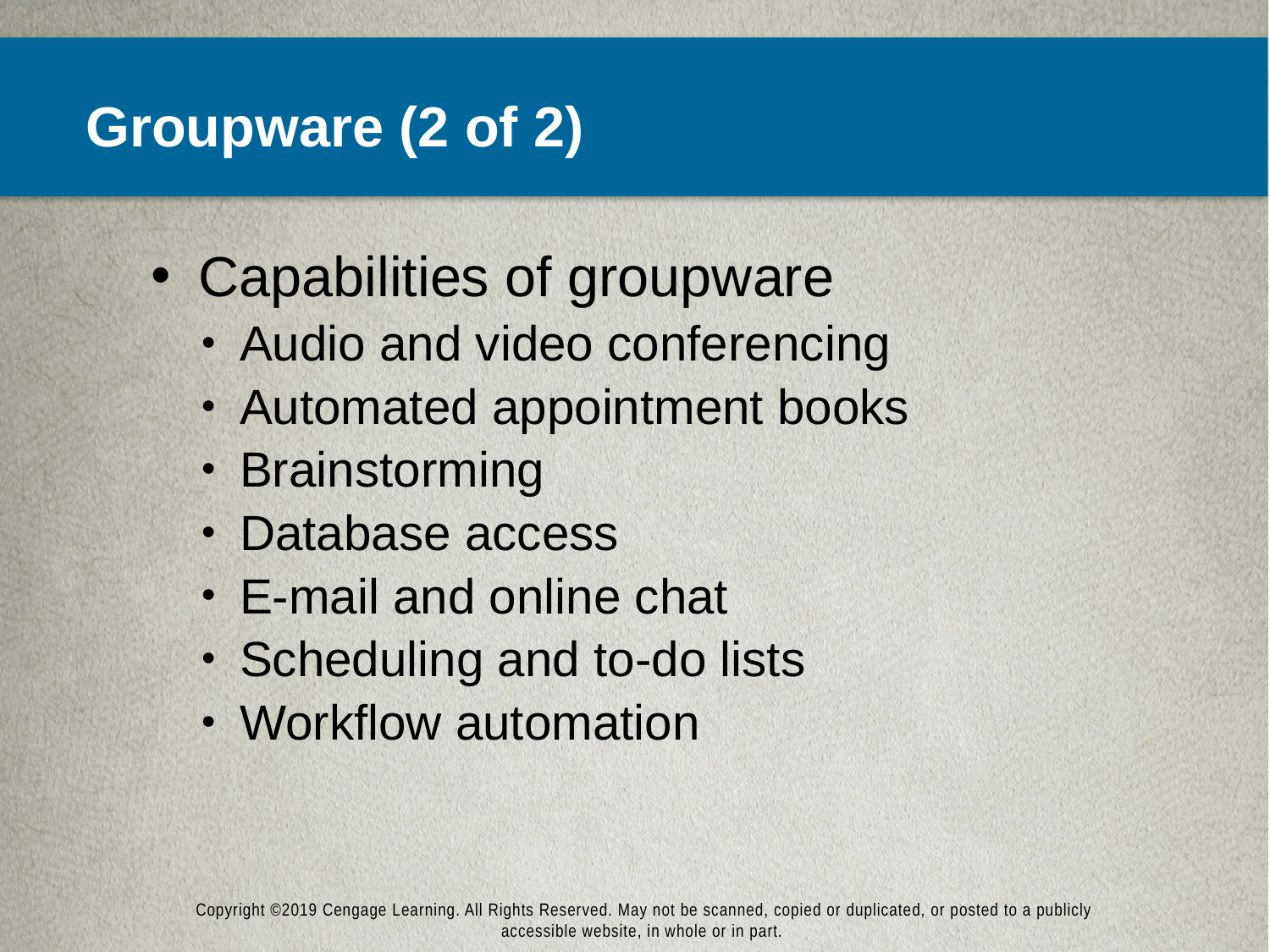

# Groupware (2 of 2)
Capabilities of groupware
Audio and video conferencing
Automated appointment books
Brainstorming
Database access
E-mail and online chat
Scheduling and to-do lists
Workflow automation